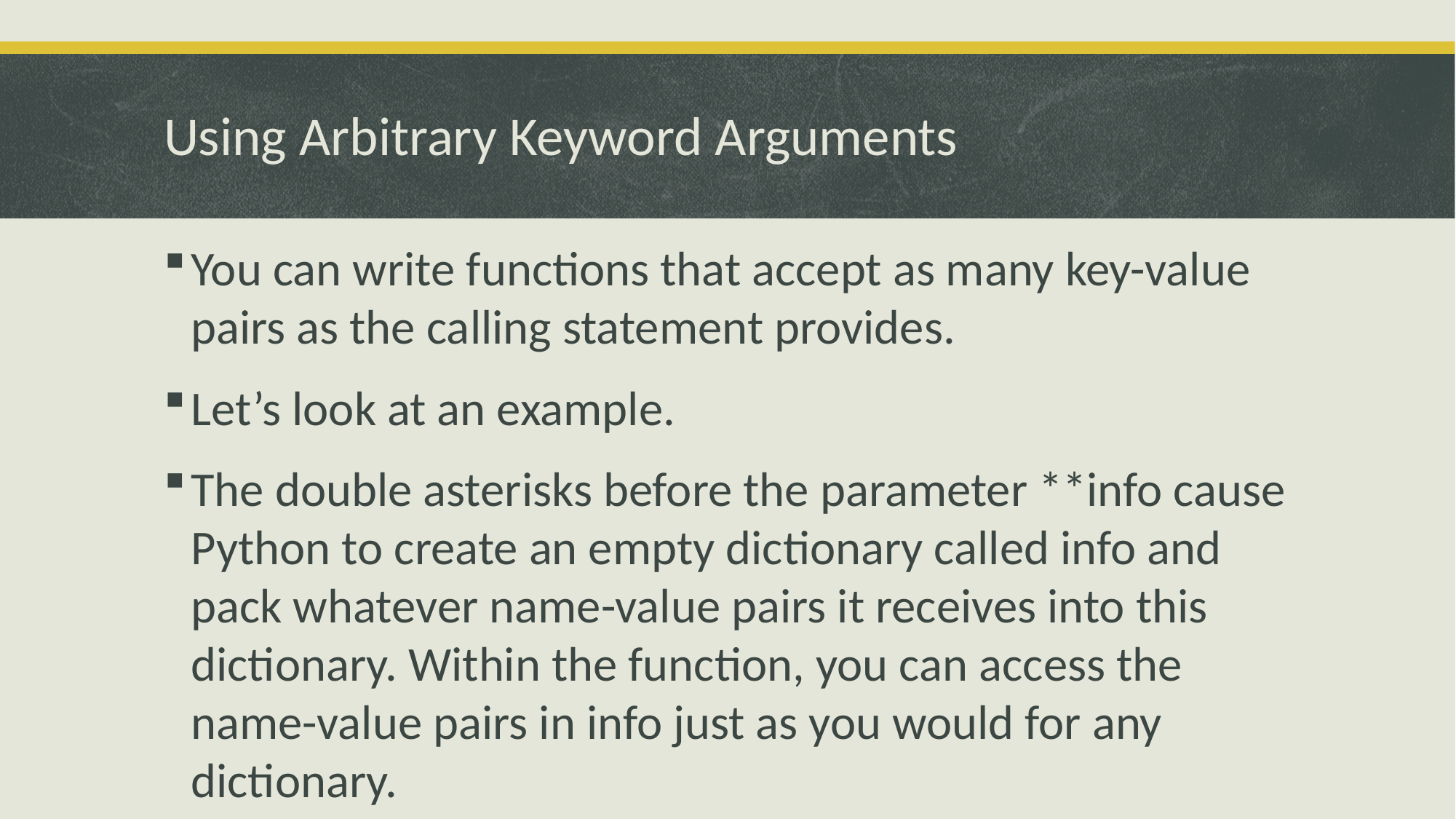

# Using Arbitrary Keyword Arguments
You can write functions that accept as many key-value pairs as the calling statement provides.
Let’s look at an example.
The double asterisks before the parameter **info cause Python to create an empty dictionary called info and pack whatever name-value pairs it receives into this dictionary. Within the function, you can access the name-value pairs in info just as you would for any dictionary.